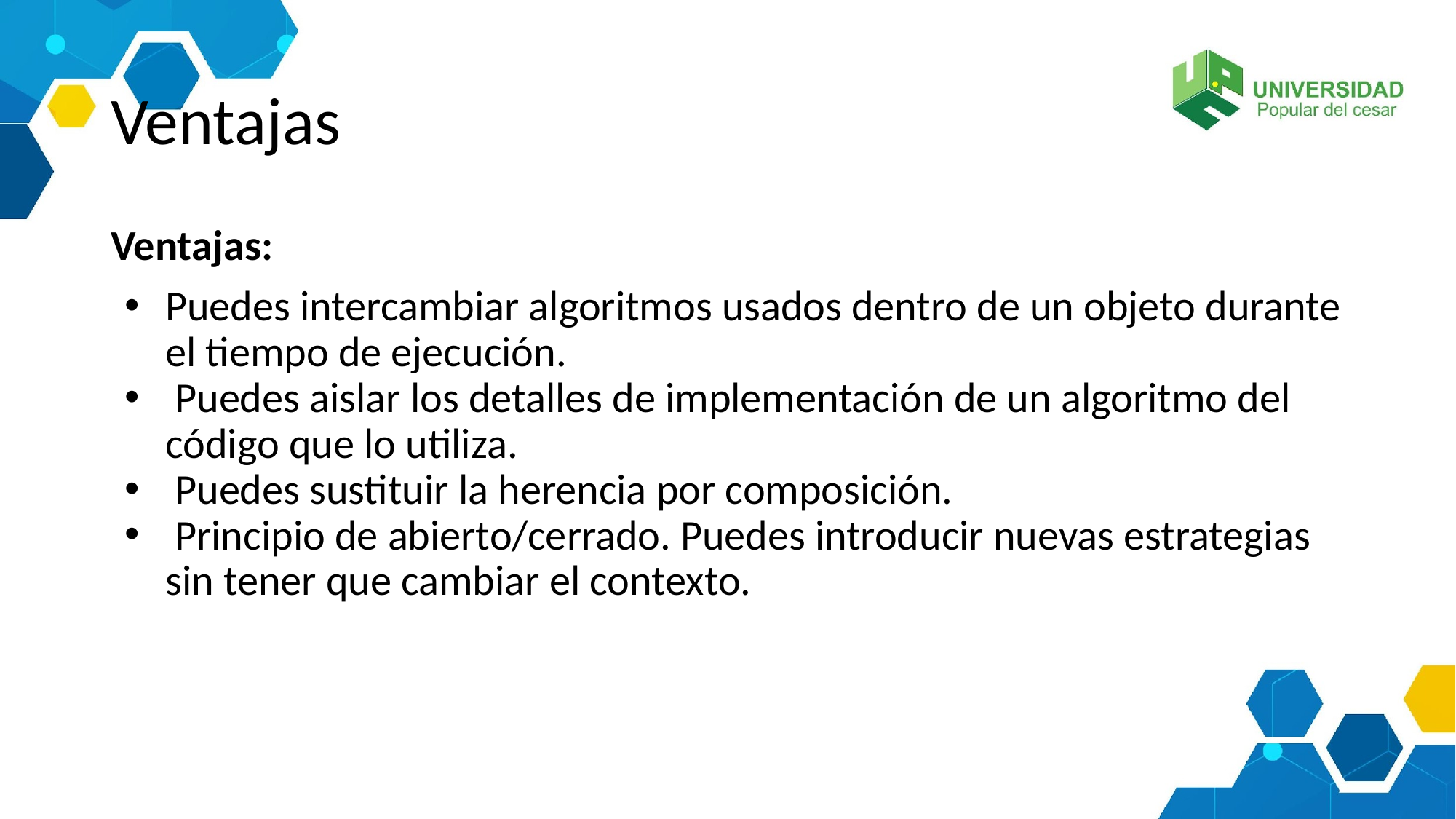

# Ventajas
Ventajas:
Puedes intercambiar algoritmos usados dentro de un objeto durante el tiempo de ejecución.
 Puedes aislar los detalles de implementación de un algoritmo del código que lo utiliza.
 Puedes sustituir la herencia por composición.
 Principio de abierto/cerrado. Puedes introducir nuevas estrategias sin tener que cambiar el contexto.